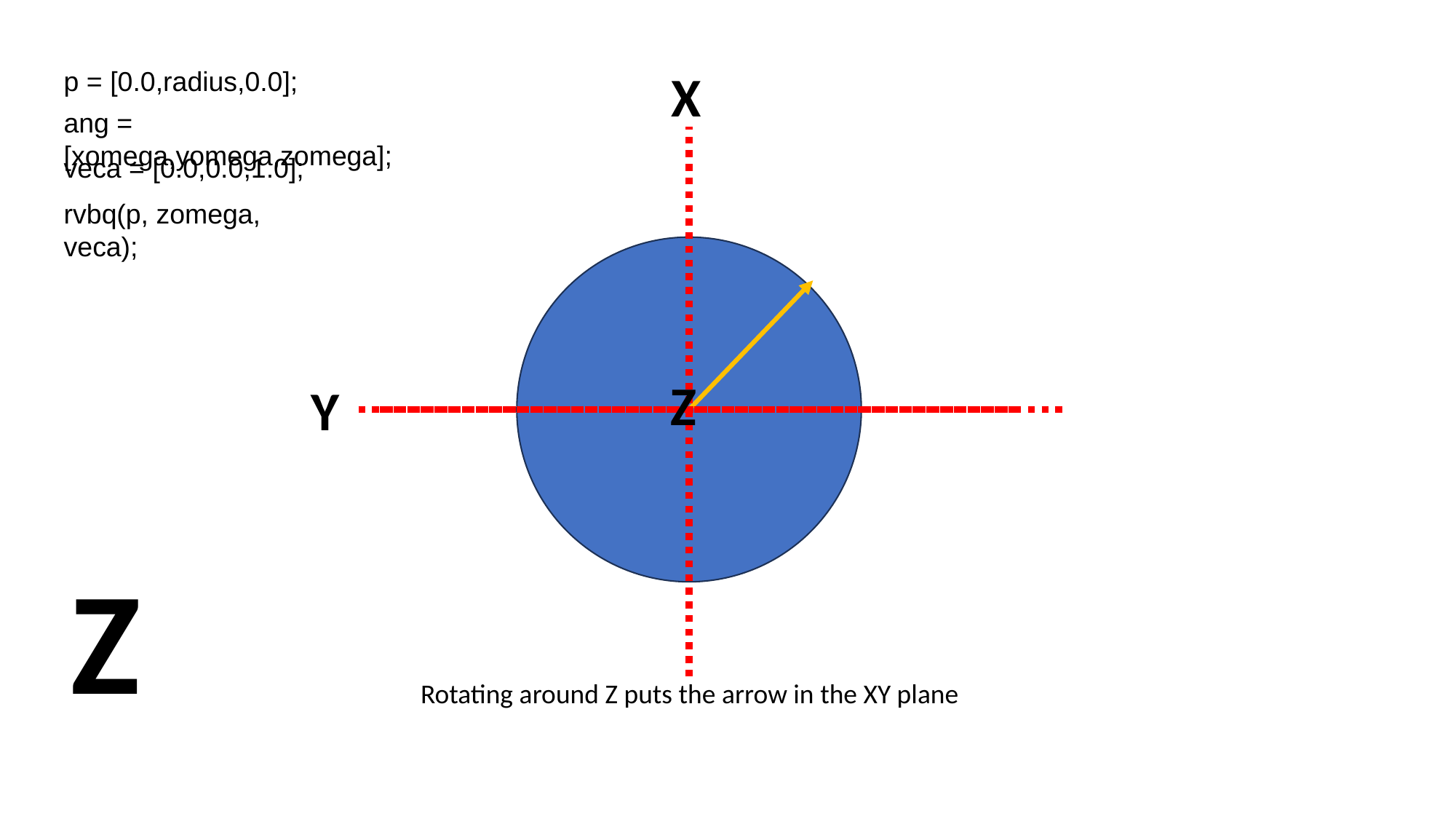

X
p = [0.0,radius,0.0];
ang = [xomega,yomega,zomega];
veca = [0.0,0.0,1.0];
rvbq(p, zomega, veca);

Z
Y
Z
Rotating around Z puts the arrow in the XY plane